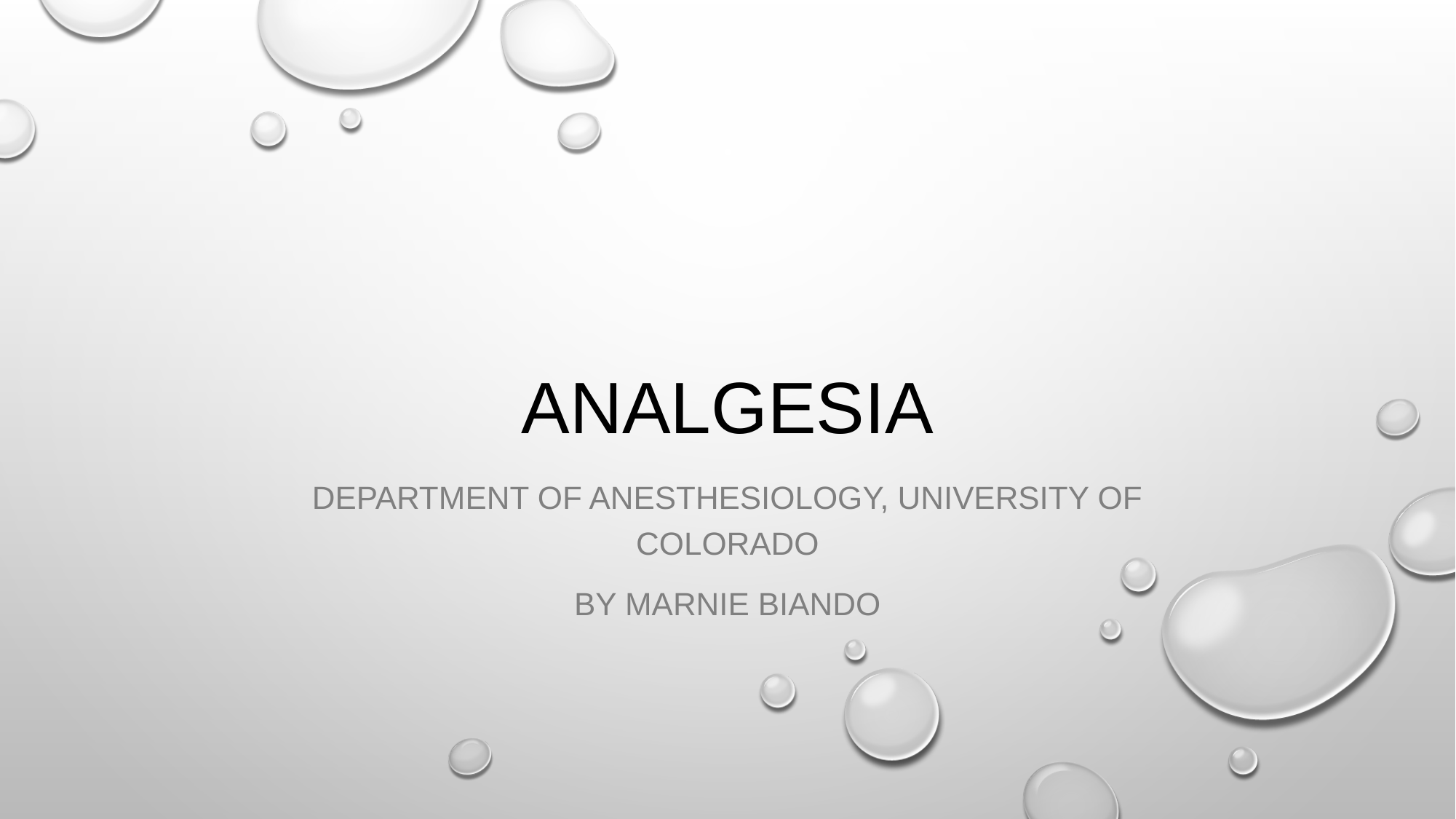

# Analgesia
Department of Anesthesiology, University of Colorado
By Marnie Biando